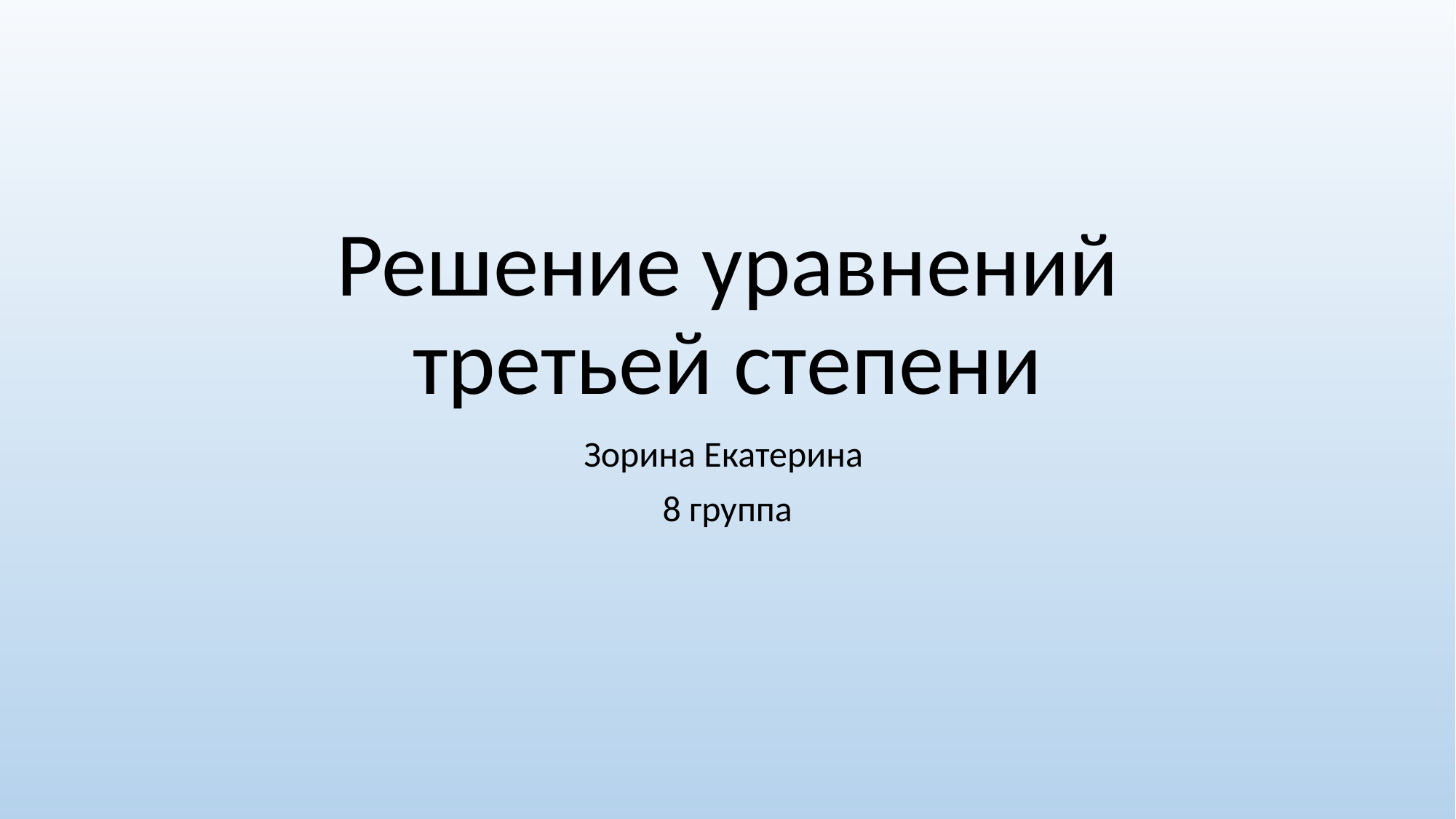

# Решение уравнений третьей степени
Зорина Екатерина
8 группа